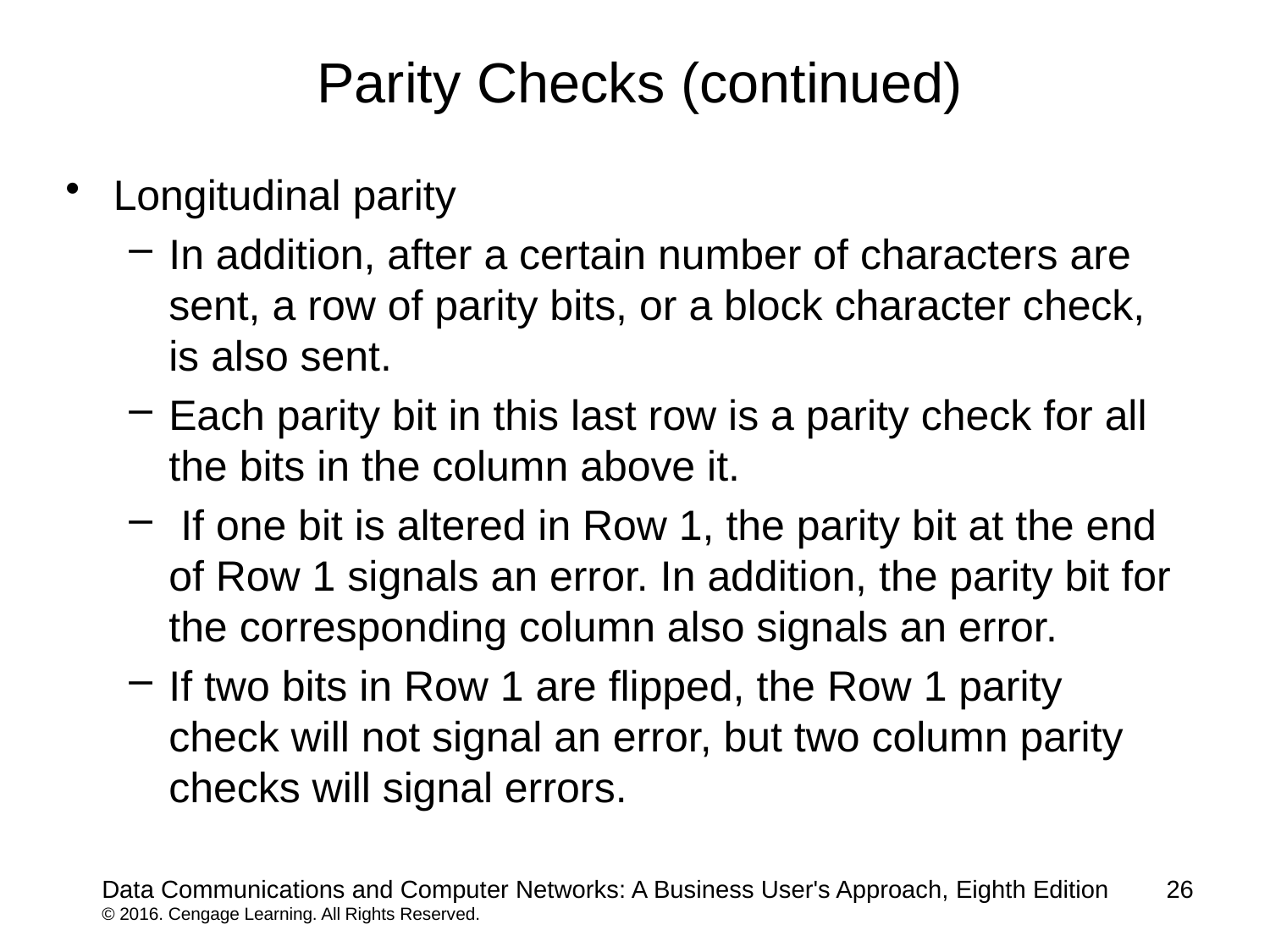

# Parity Checks (continued)
Longitudinal parity
In addition, after a certain number of characters are sent, a row of parity bits, or a block character check, is also sent.
Each parity bit in this last row is a parity check for all the bits in the column above it.
 If one bit is altered in Row 1, the parity bit at the end of Row 1 signals an error. In addition, the parity bit for the corresponding column also signals an error.
If two bits in Row 1 are flipped, the Row 1 parity check will not signal an error, but two column parity checks will signal errors.

Data Communications and Computer Networks: A Business User's Approach, Eighth Edition
© 2016. Cengage Learning. All Rights Reserved.

26